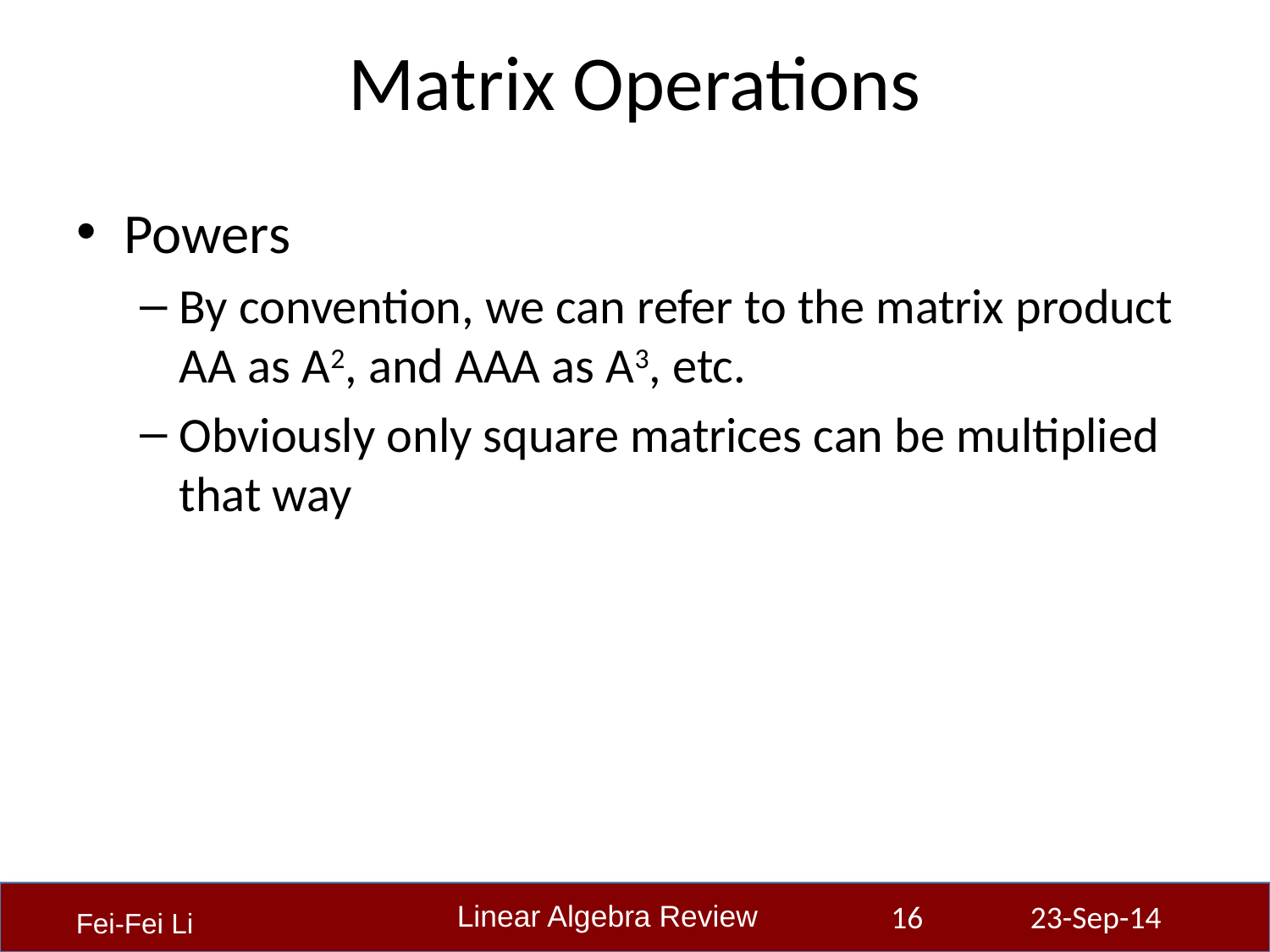

# Matrix Operations
Powers
By convention, we can refer to the matrix product AA as A2, and AAA as A3, etc.
Obviously only square matrices can be multiplied that way
16
23-Sep-14